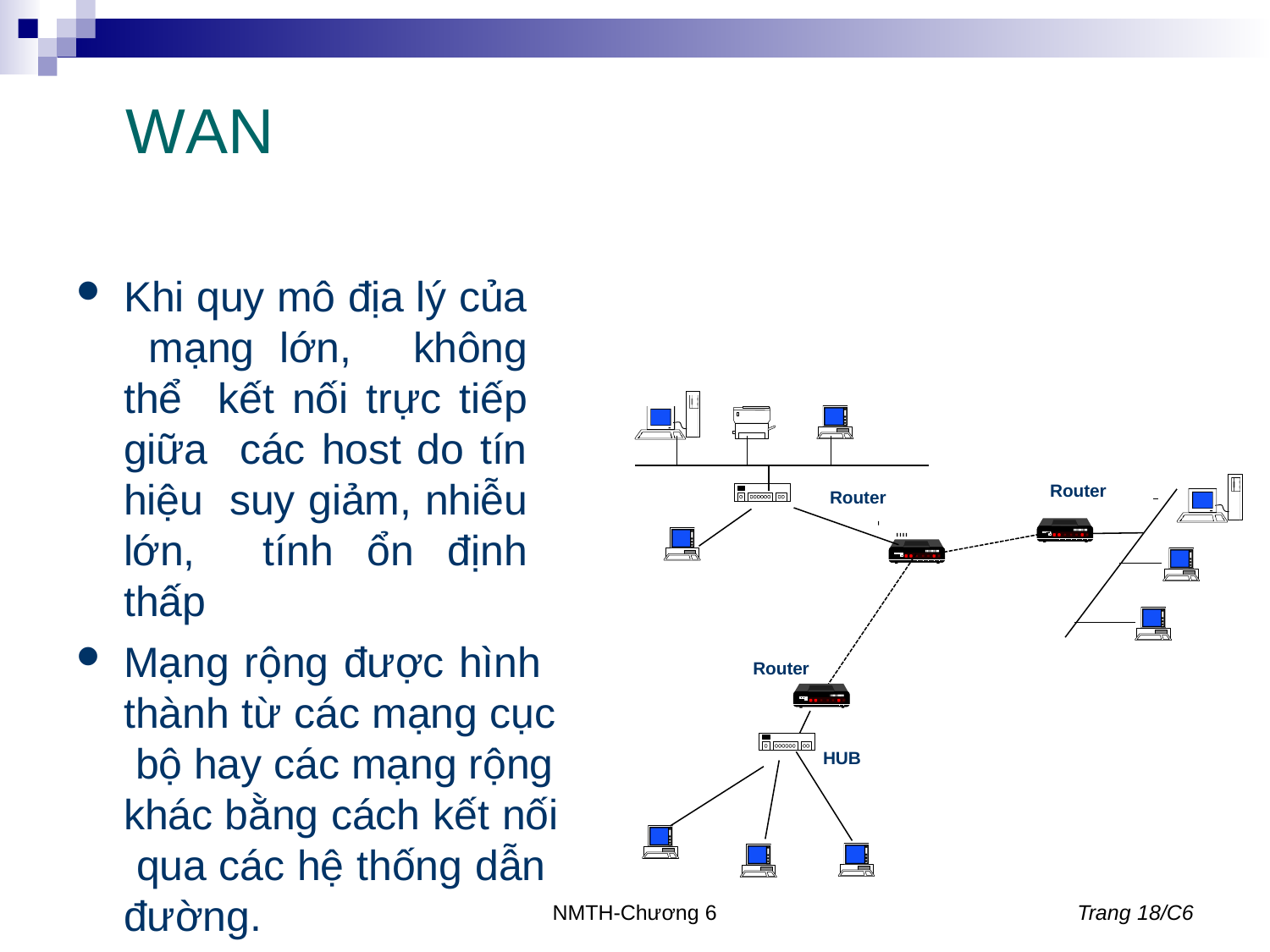

# WAN
Khi quy mô địa lý của  mạng lớn,	không thể  kết nối trực tiếp giữa  các host do tín hiệu  suy giảm, nhiễu lớn,  tính ổn định thấp
Mạng rộng được hình  thành từ các mạng cục  bộ hay các mạng rộng
khác bằng cách kết nối  qua các hệ thống dẫn  đường.

Router

Router

Router
HUB

NMTH-Chương 6
Trang 18/C6